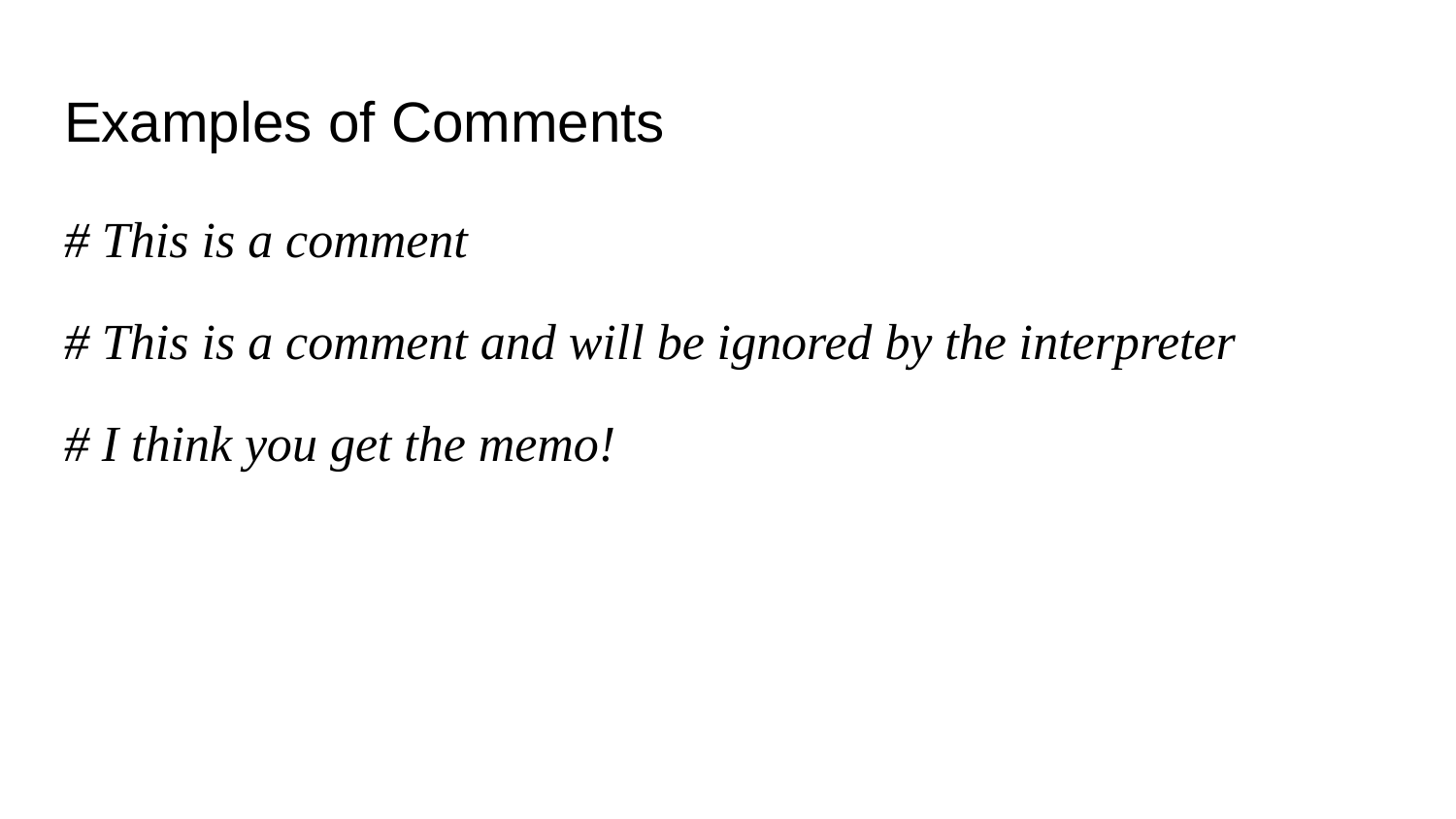

# Examples of Comments
# This is a comment
# This is a comment and will be ignored by the interpreter
# I think you get the memo!